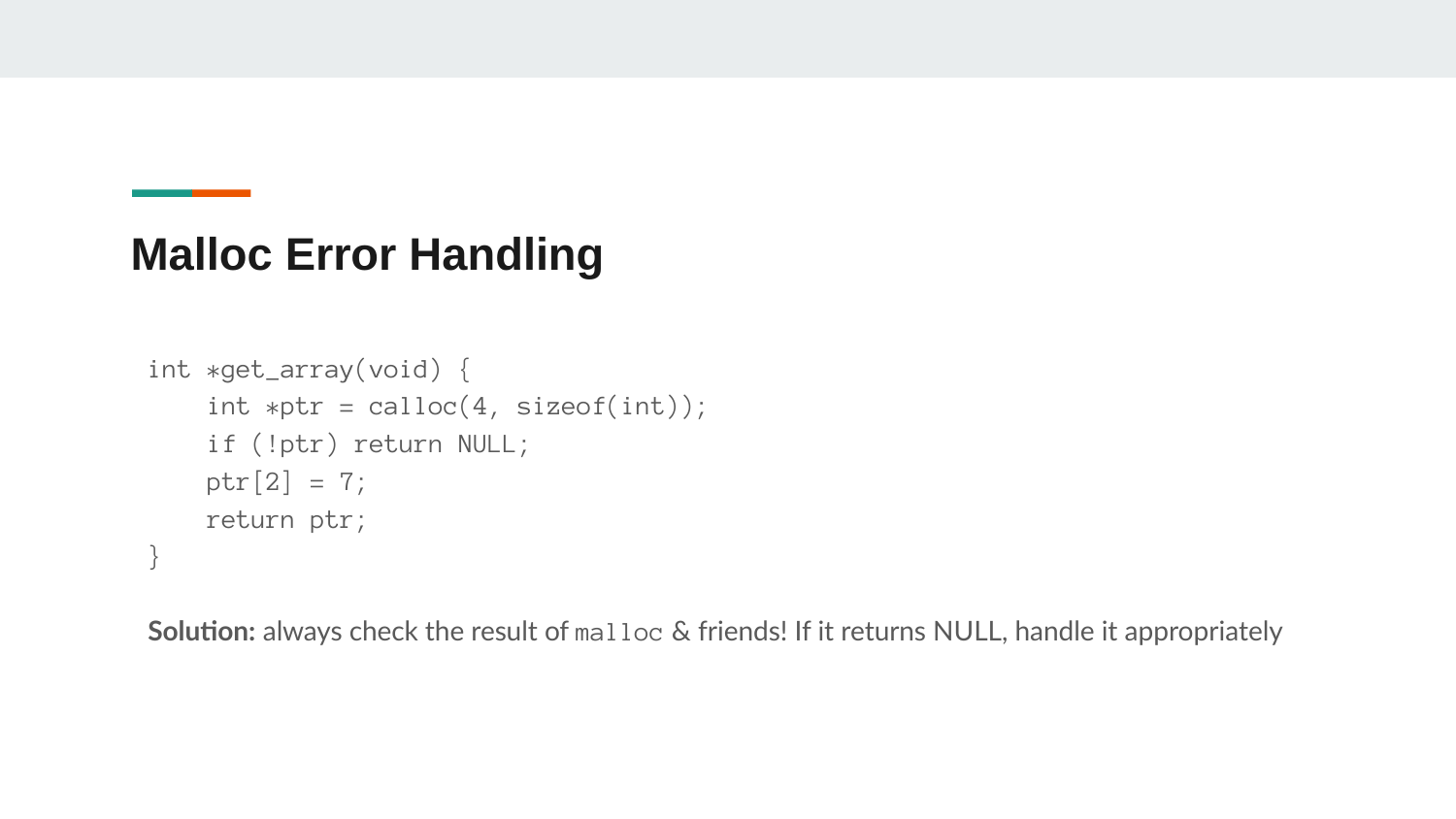

# Malloc Error Handling
int *get_array(void) {
    int *ptr = calloc(4, sizeof(int));
    if (!ptr) return NULL;
    ptr[2] = 7;
    return ptr;
}

Solution: always check the result of malloc & friends! If it returns NULL, handle it appropriately